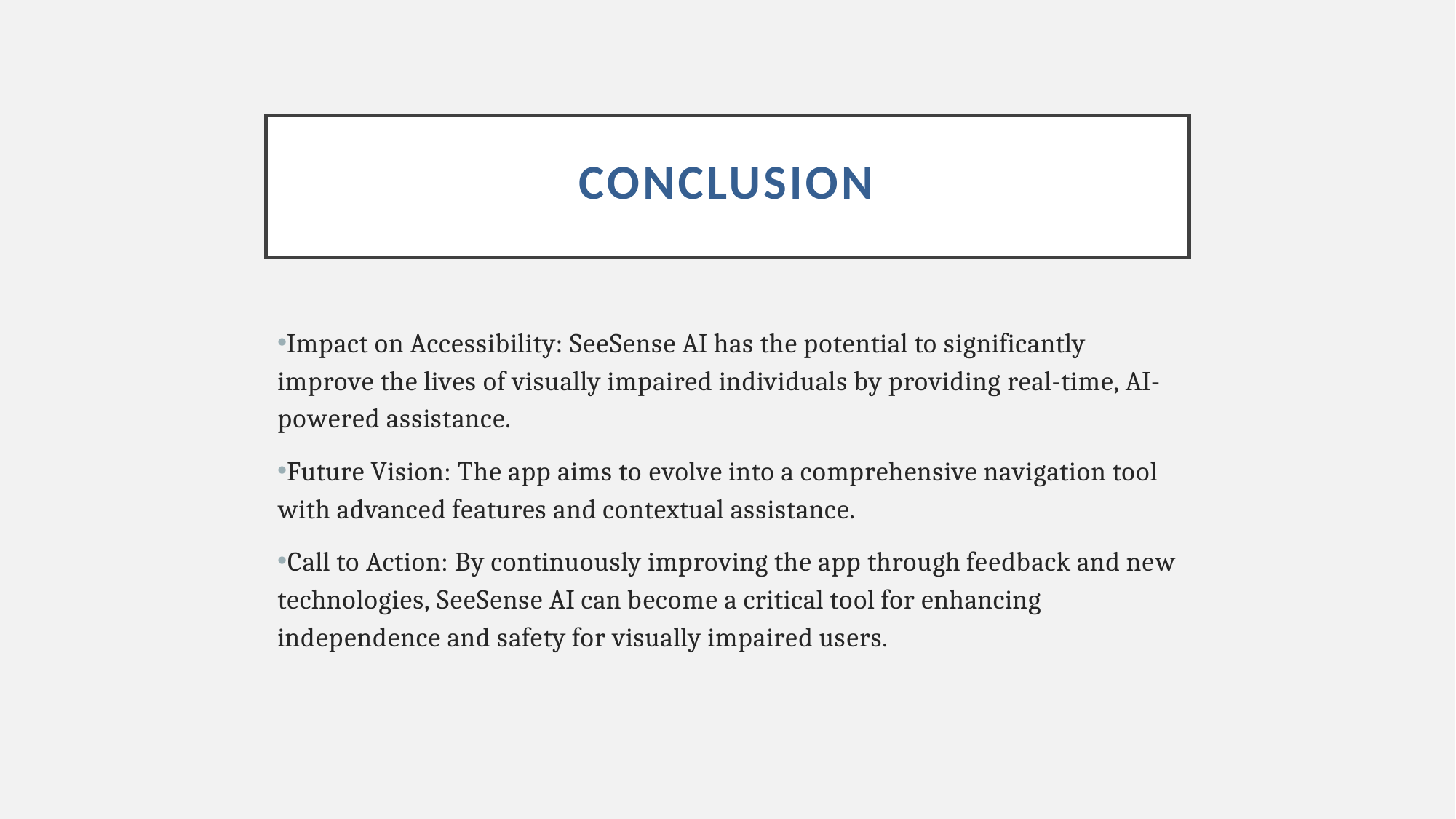

# Conclusion
Impact on Accessibility: SeeSense AI has the potential to significantly improve the lives of visually impaired individuals by providing real-time, AI-powered assistance.
Future Vision: The app aims to evolve into a comprehensive navigation tool with advanced features and contextual assistance.
Call to Action: By continuously improving the app through feedback and new technologies, SeeSense AI can become a critical tool for enhancing independence and safety for visually impaired users.